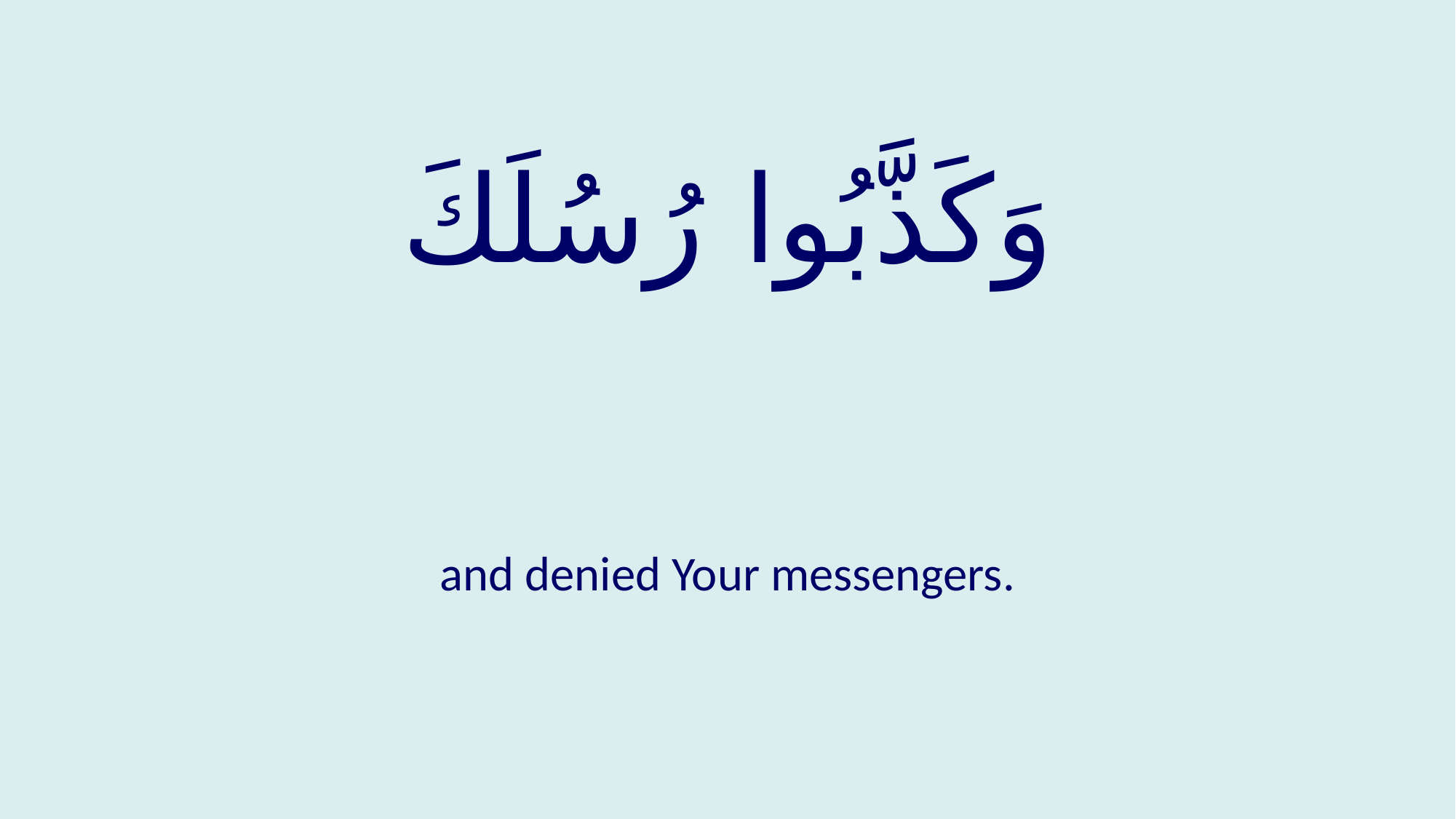

# وَكَذَّبُوا رُسُلَكَ
and denied Your messengers.